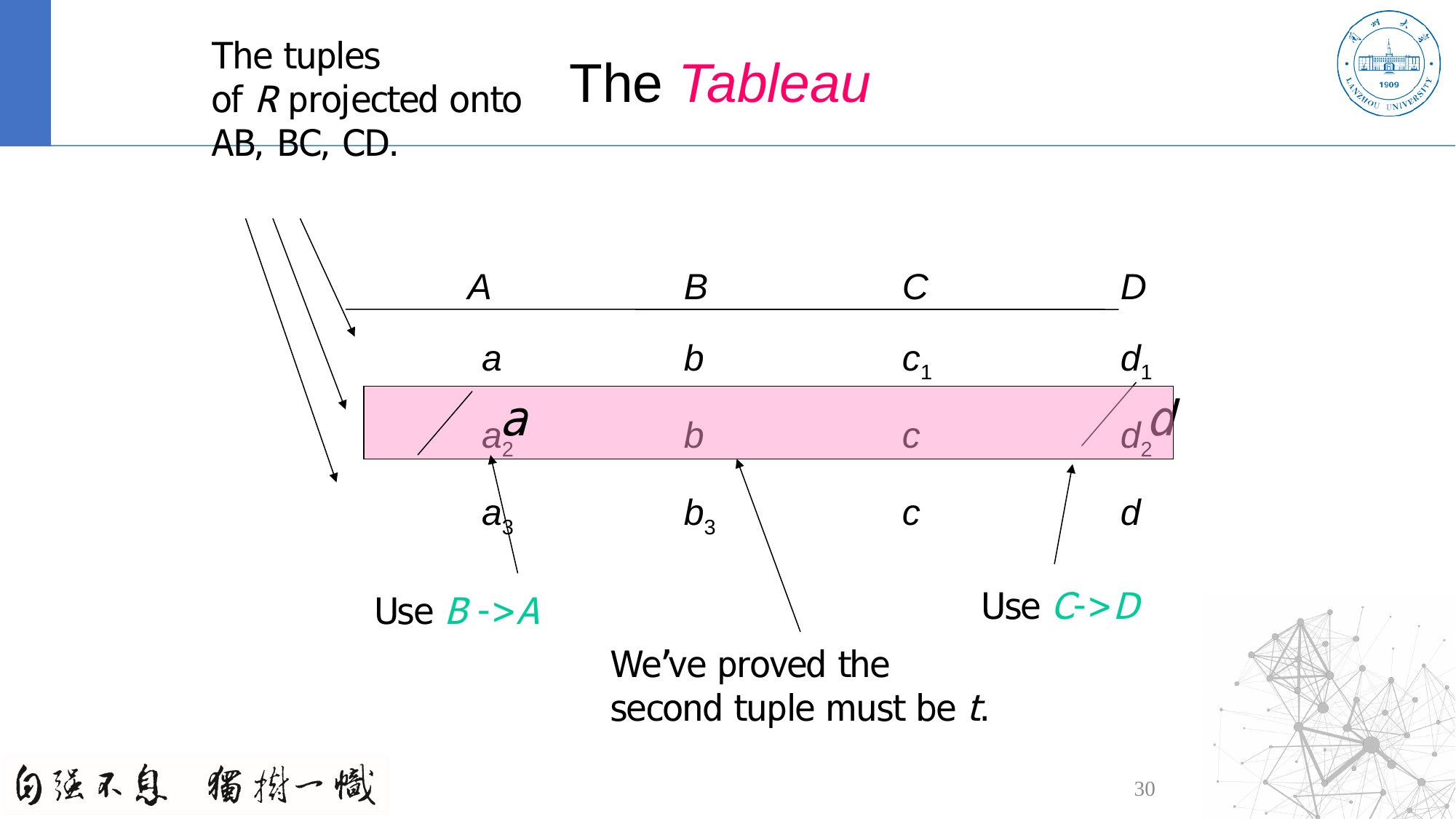

# The Tableau
The tuples
of R projected onto
AB, BC, CD.

                                   A		B		C		D
		                       a		b		c1		d1
		                       a2		b		c		d2
		                       a3		b3		c		d

a

Use B ->A

d

Use C->D

We’ve proved the
second tuple must be t.
30